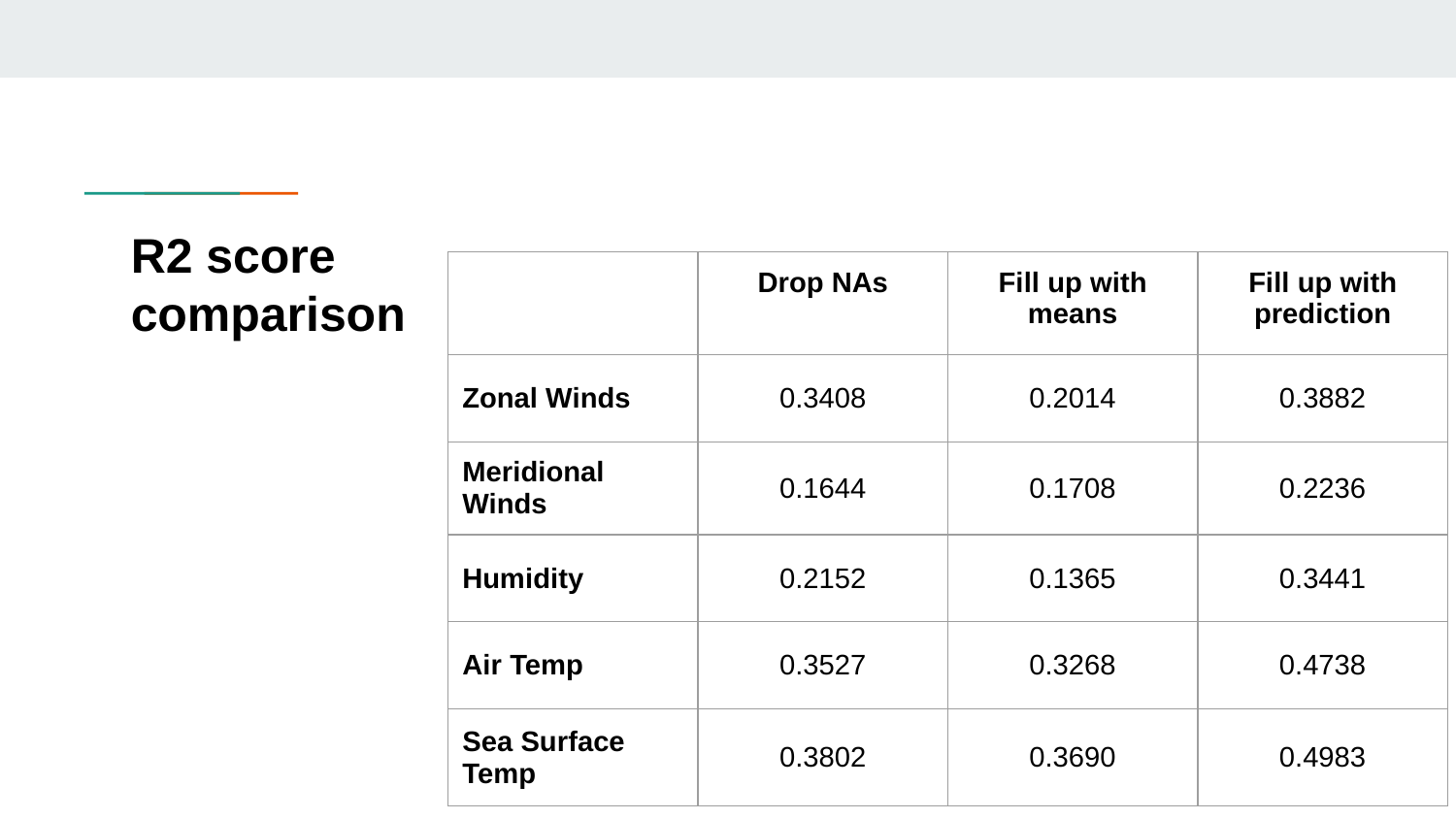

# R2 score comparison
|  | Drop NAs | Fill up with means | Fill up with prediction |
| --- | --- | --- | --- |
| Zonal Winds | 0.3408 | 0.2014 | 0.3882 |
| Meridional Winds | 0.1644 | 0.1708 | 0.2236 |
| Humidity | 0.2152 | 0.1365 | 0.3441 |
| Air Temp | 0.3527 | 0.3268 | 0.4738 |
| Sea Surface Temp | 0.3802 | 0.3690 | 0.4983 |